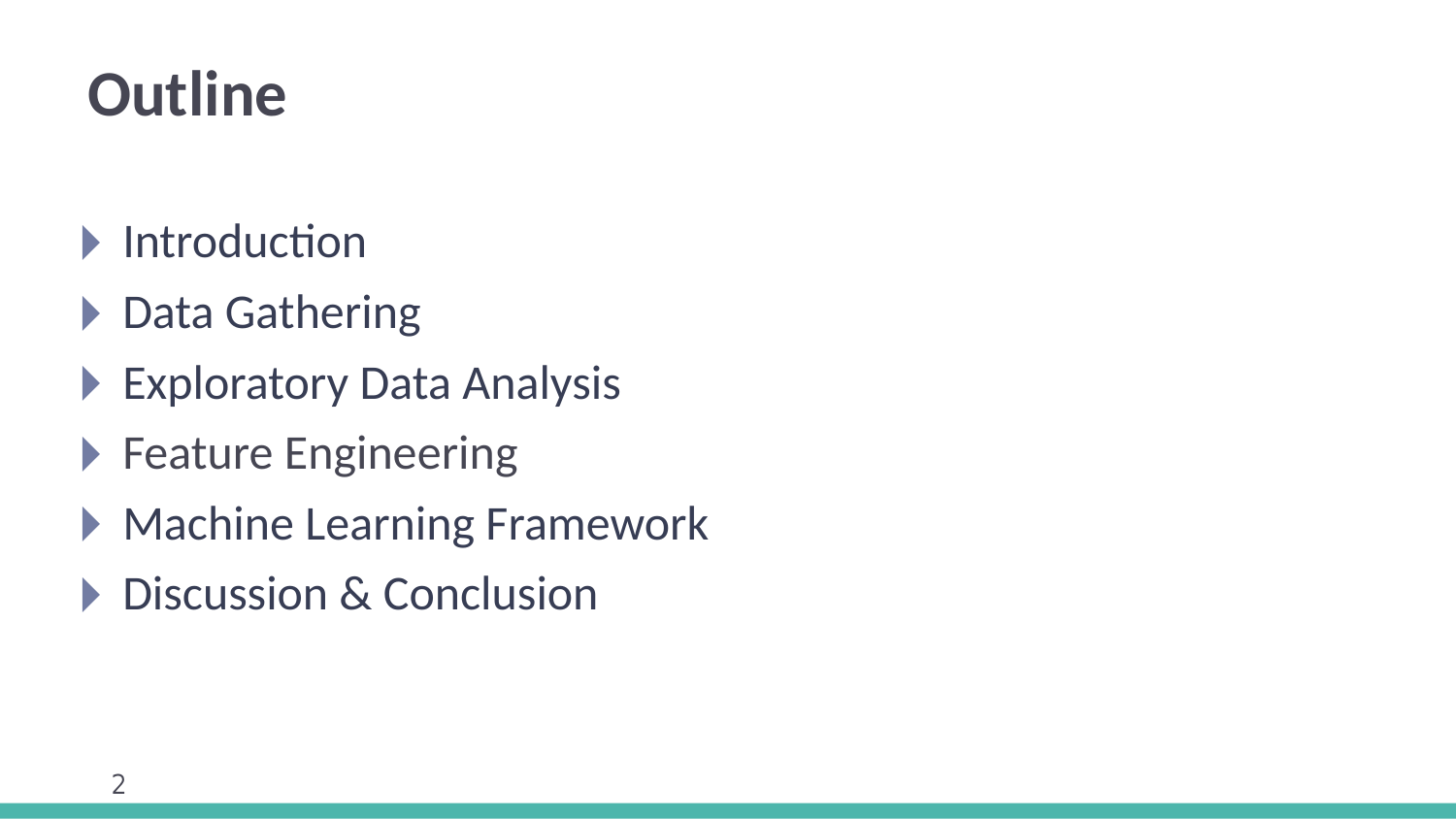

Outline
Introduction
Data Gathering
Exploratory Data Analysis
Feature Engineering
Machine Learning Framework
Discussion & Conclusion

2